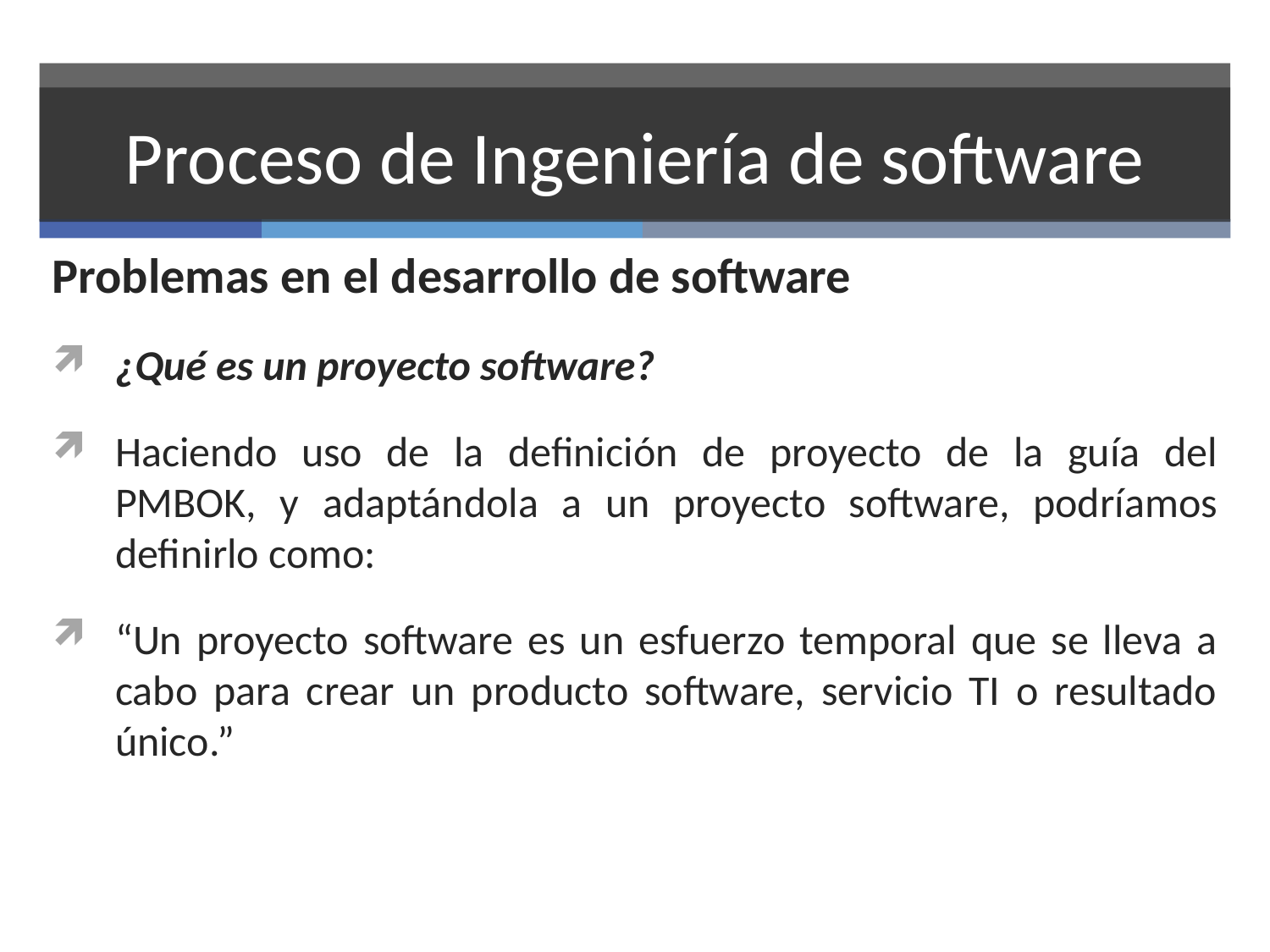

# Proceso de Ingeniería de software
Problemas en el desarrollo de software
¿Qué es un proyecto software?
Haciendo uso de la definición de proyecto de la guía del PMBOK, y adaptándola a un proyecto software, podríamos definirlo como:
“Un proyecto software es un esfuerzo temporal que se lleva a cabo para crear un producto software, servicio TI o resultado único.”